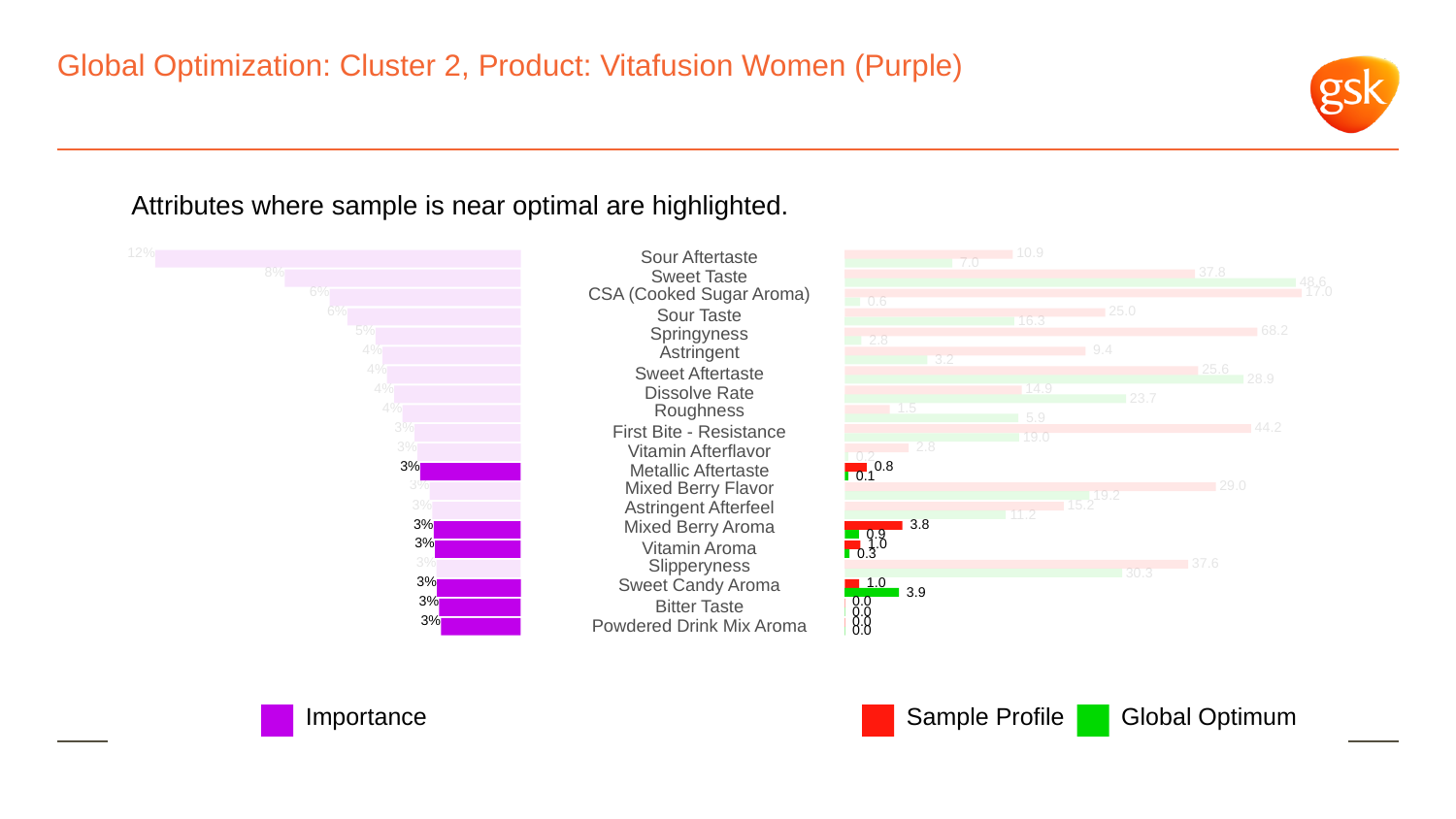

# Global Optimization: Cluster 2, Product: Vitafusion Women (Purple)

Attributes where sample is near optimal are highlighted.

12%
 10.9

Sour Aftertaste
  7.0

8%
 37.8

Sweet Taste
 48.6

6%
CSA (Cooked Sugar Aroma)
 17.0

  0.6

6%
 25.0

Sour Taste
 16.3

5%
Springyness
 68.2

  2.8

4%
Astringent
  9.4

  3.2

4%
 25.6

Sweet Aftertaste
 28.9

4%
 14.9

Dissolve Rate
 23.7

4%
Roughness
  1.5

  5.9

3%
 44.2

First Bite - Resistance
 19.0

3%
  2.8

Vitamin Afterflavor
  0.2

3%
  0.8

Metallic Aftertaste
  0.1

3%
Mixed Berry Flavor
 29.0

 19.2

3%
Astringent Afterfeel
 15.2

 11.2

3%
Mixed Berry Aroma
  3.8

  0.9

3%
  1.0

Vitamin Aroma
  0.3

3%
Slipperyness
 37.6

 30.3

3%
Sweet Candy Aroma
  1.0

  3.9

3%
  0.0

Bitter Taste
  0.0

3%
  0.0

Powdered Drink Mix Aroma
  0.0

Global Optimum
Sample Profile
Importance